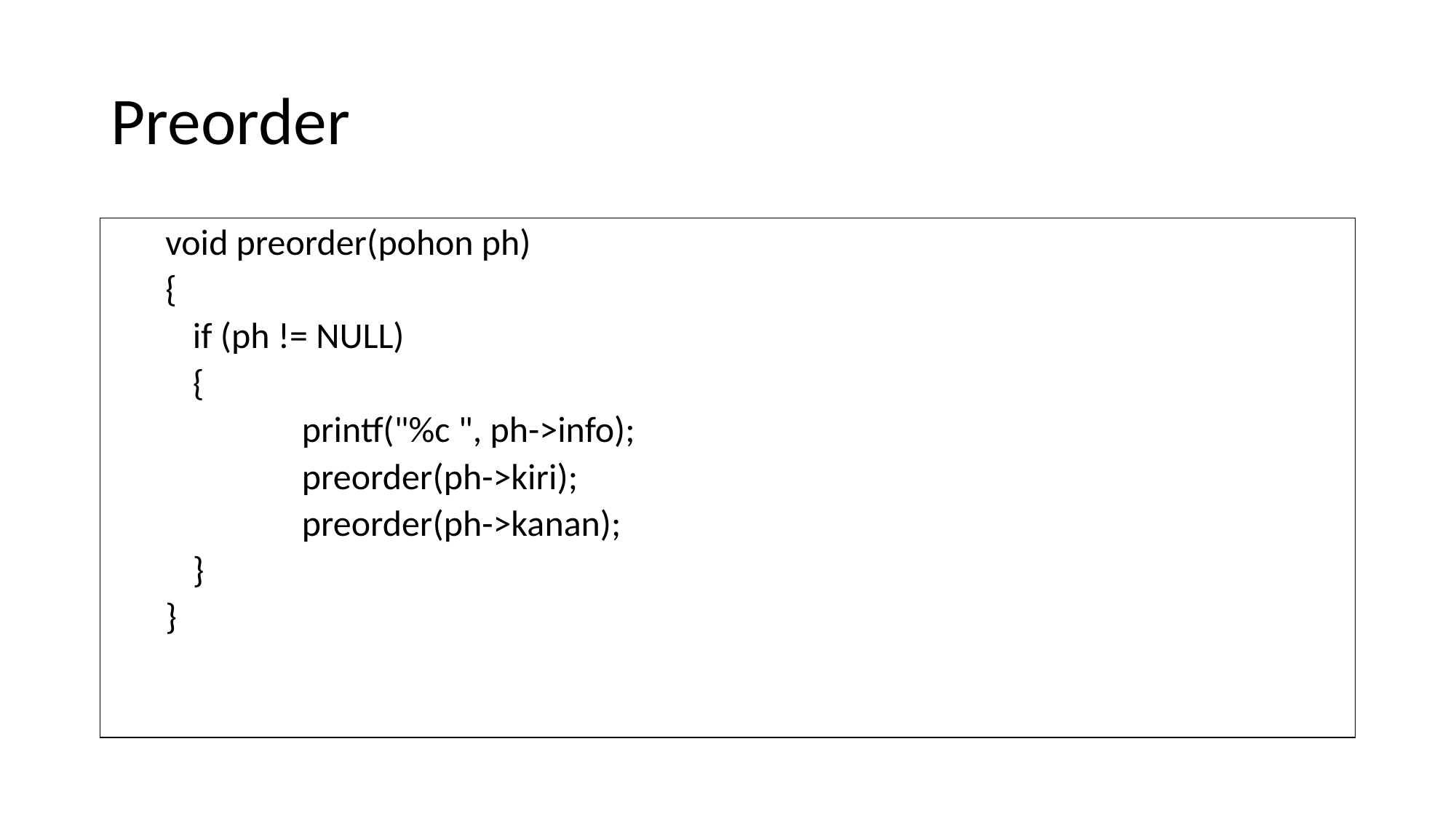

# Preorder
void preorder(pohon ph)
{
	if (ph != NULL)
	{
		printf("%c ", ph->info);
		preorder(ph->kiri);
		preorder(ph->kanan);
	}
}